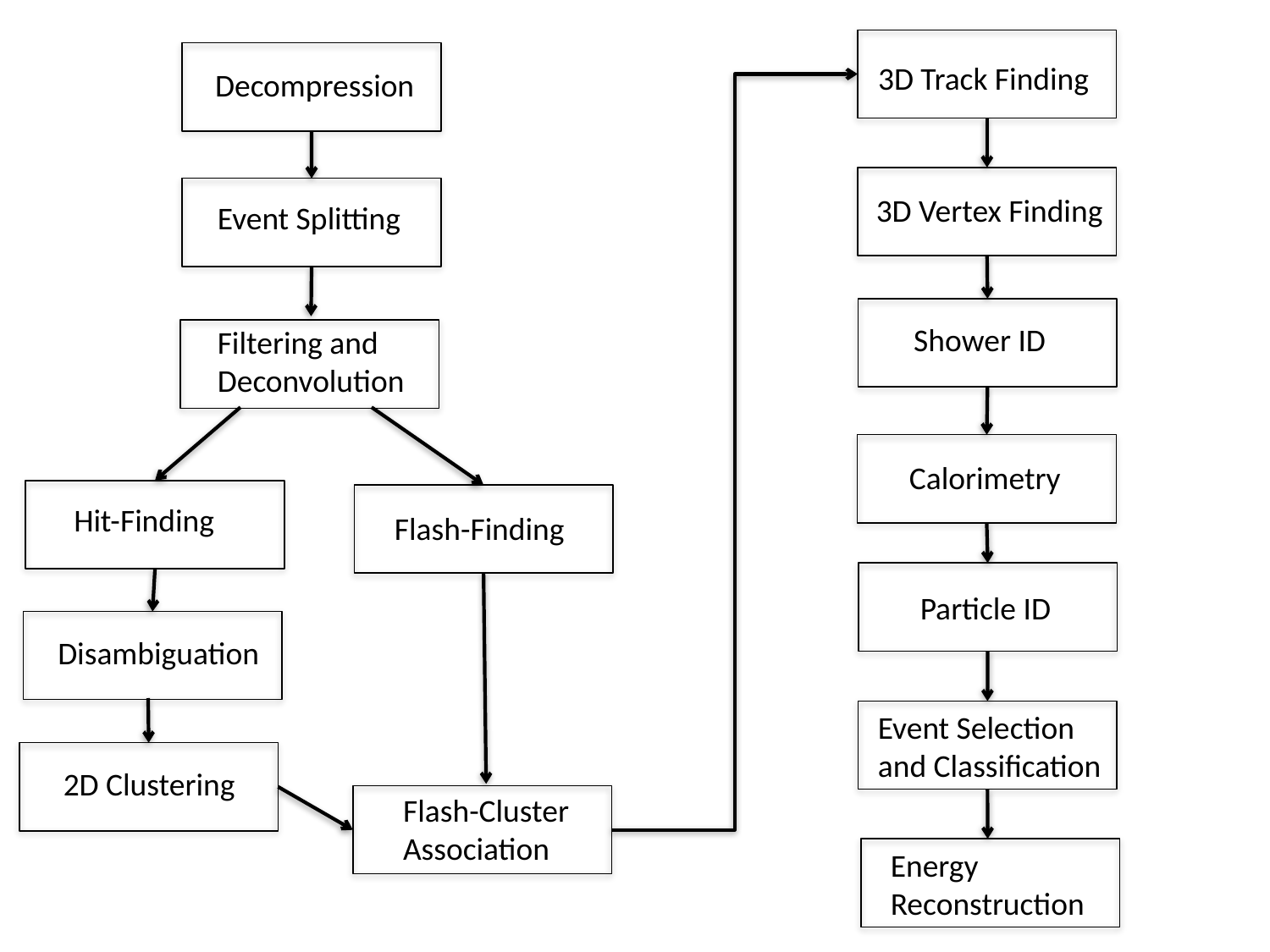

3D Track Finding

Decompression

3D Vertex Finding

Event Splitting

Shower ID
Filtering and
Deconvolution

Calorimetry

Hit-Finding

Flash-Finding

Particle ID

Disambiguation
Event Selection
and Classification

2D Clustering
Flash-Cluster
Association

Energy
Reconstruction